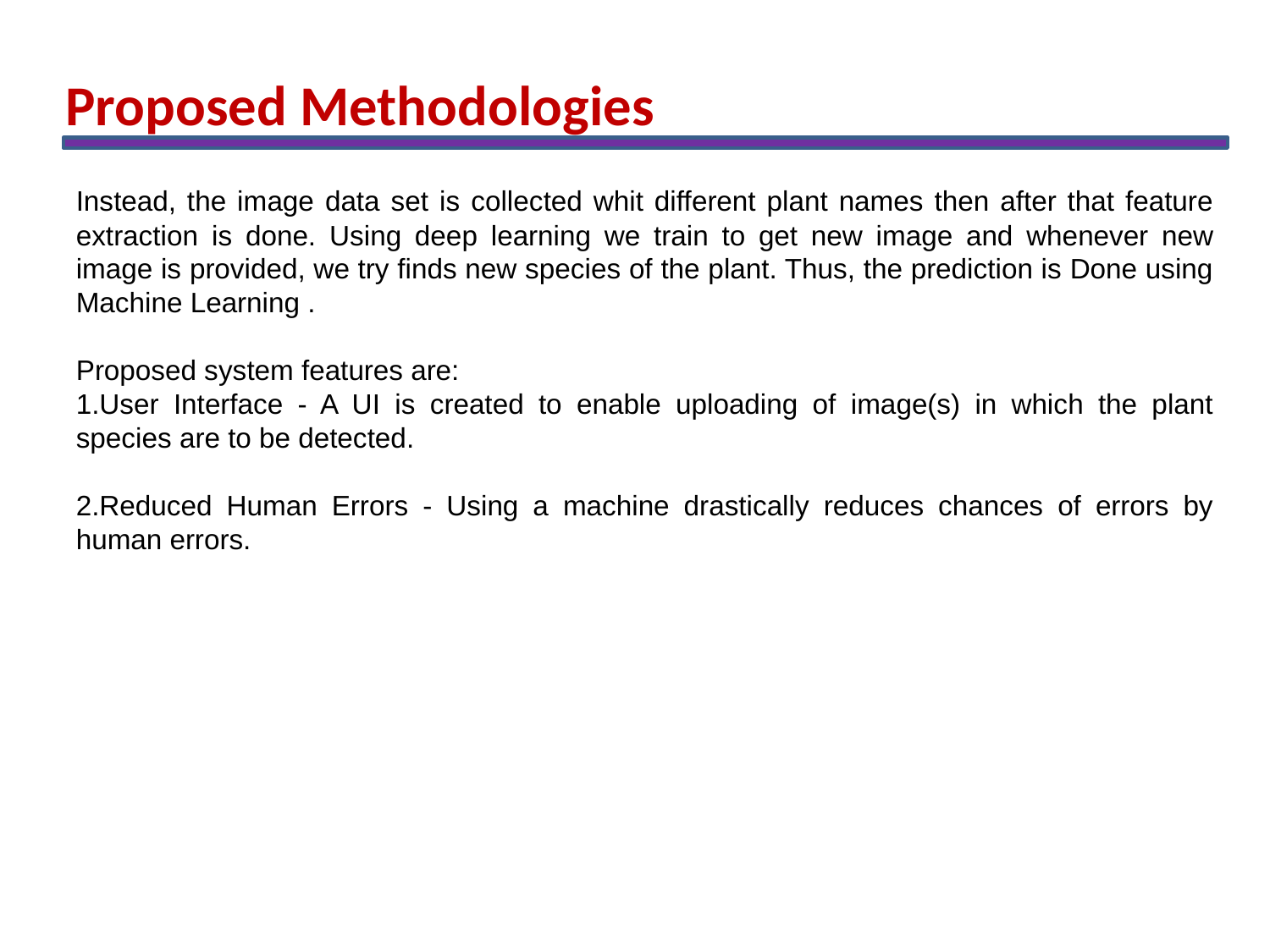

Proposed Methodologies

#
Instead, the image data set is collected whit different plant names then after that feature extraction is done. Using deep learning we train to get new image and whenever new image is provided, we try finds new species of the plant. Thus, the prediction is Done using Machine Learning .

Proposed system features are:
1.User Interface - A UI is created to enable uploading of image(s) in which the plant species are to be detected.

2.Reduced Human Errors - Using a machine drastically reduces chances of errors by human errors.